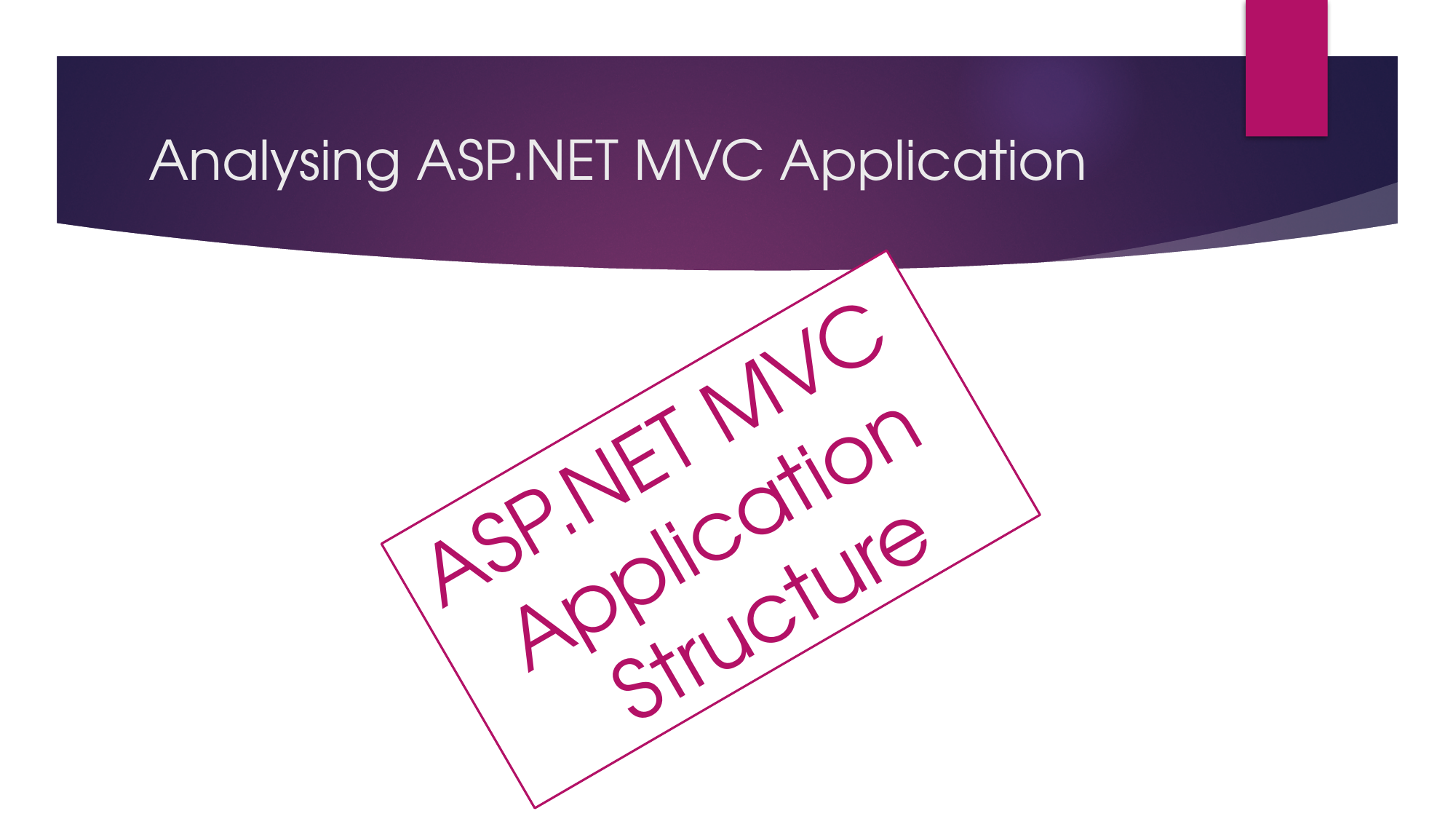

# Analysing ASP.NET MVC Application
ASP.NET MVC
Application
 Structure